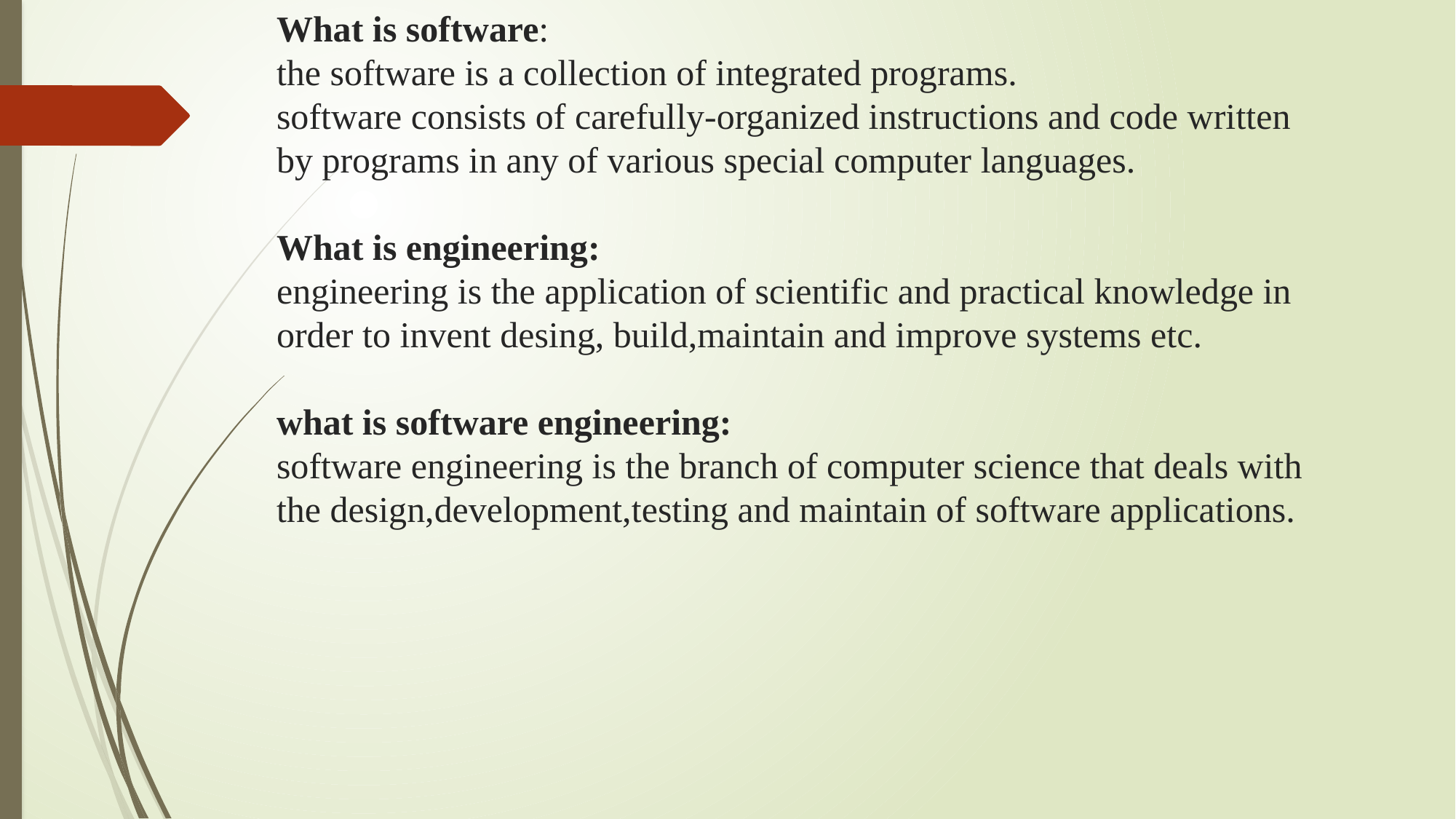

# What is software: the software is a collection of integrated programs. software consists of carefully-organized instructions and code written by programs in any of various special computer languages. What is engineering: engineering is the application of scientific and practical knowledge in order to invent desing, build,maintain and improve systems etc. what is software engineering: software engineering is the branch of computer science that deals with the design,development,testing and maintain of software applications.